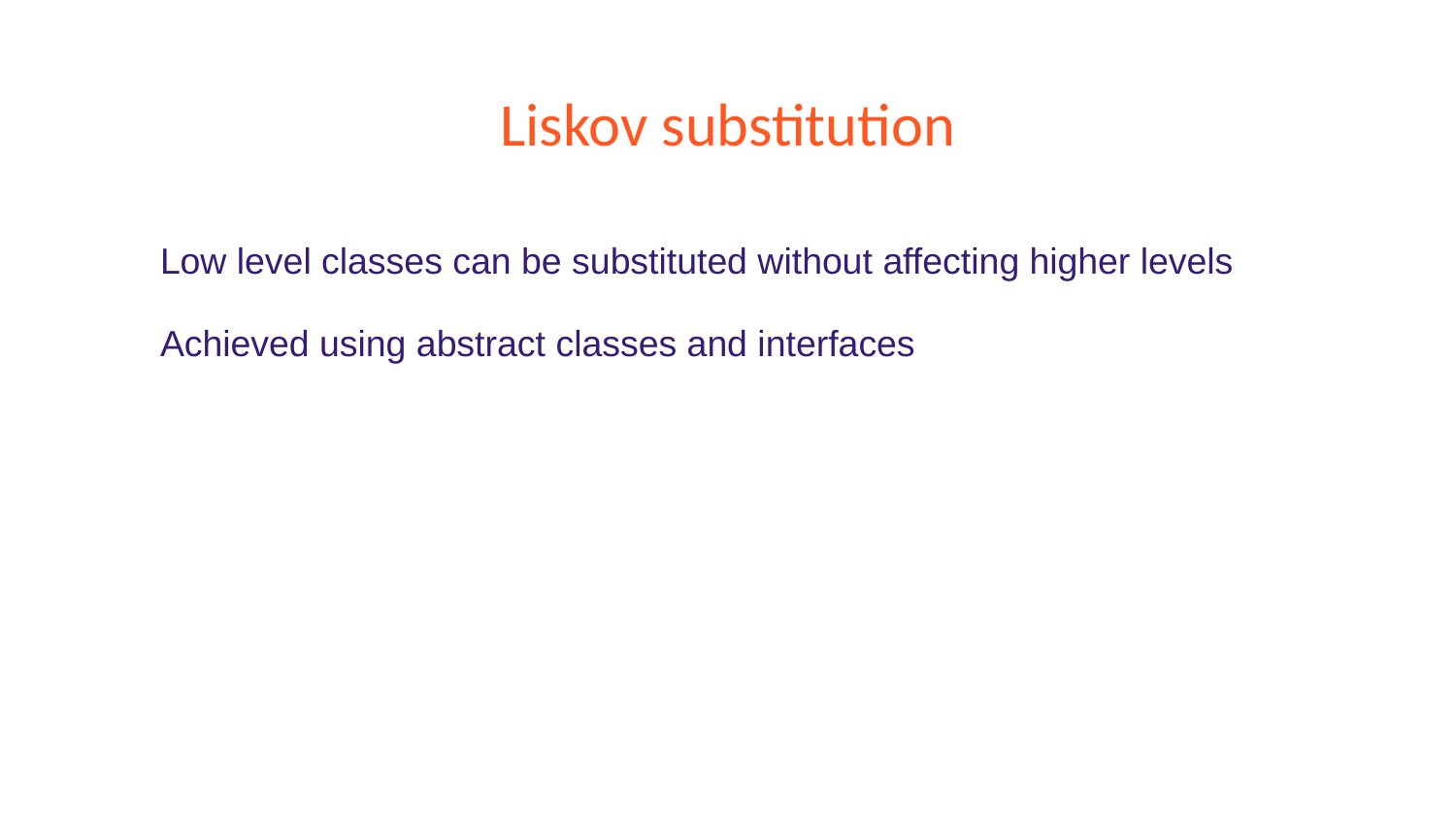

# Liskov substitution
Low level classes can be substituted without affecting higher levels
Achieved using abstract classes and interfaces